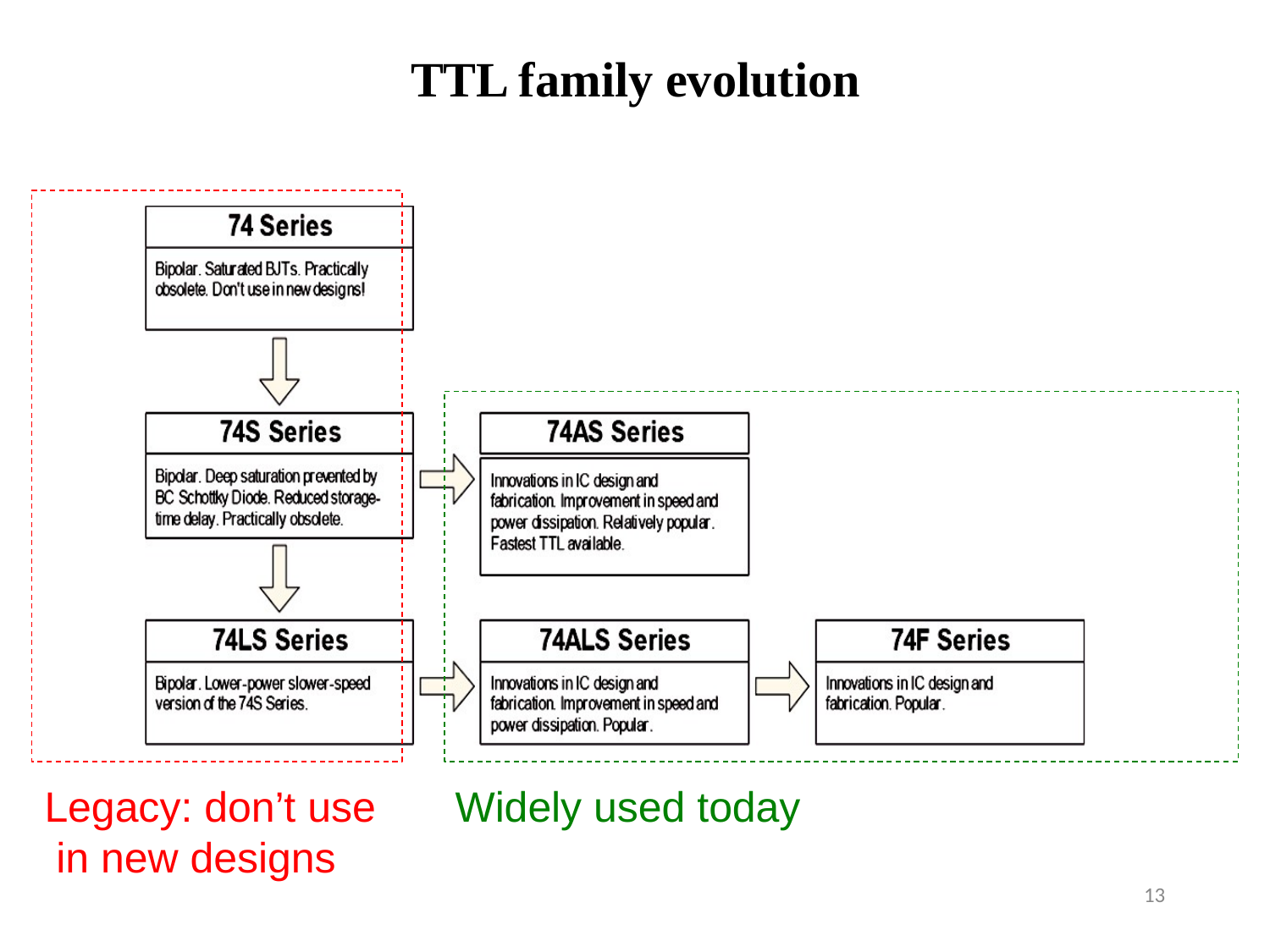

# TTL family evolution

Legacy: don’t use  in new designs
Widely used today
13